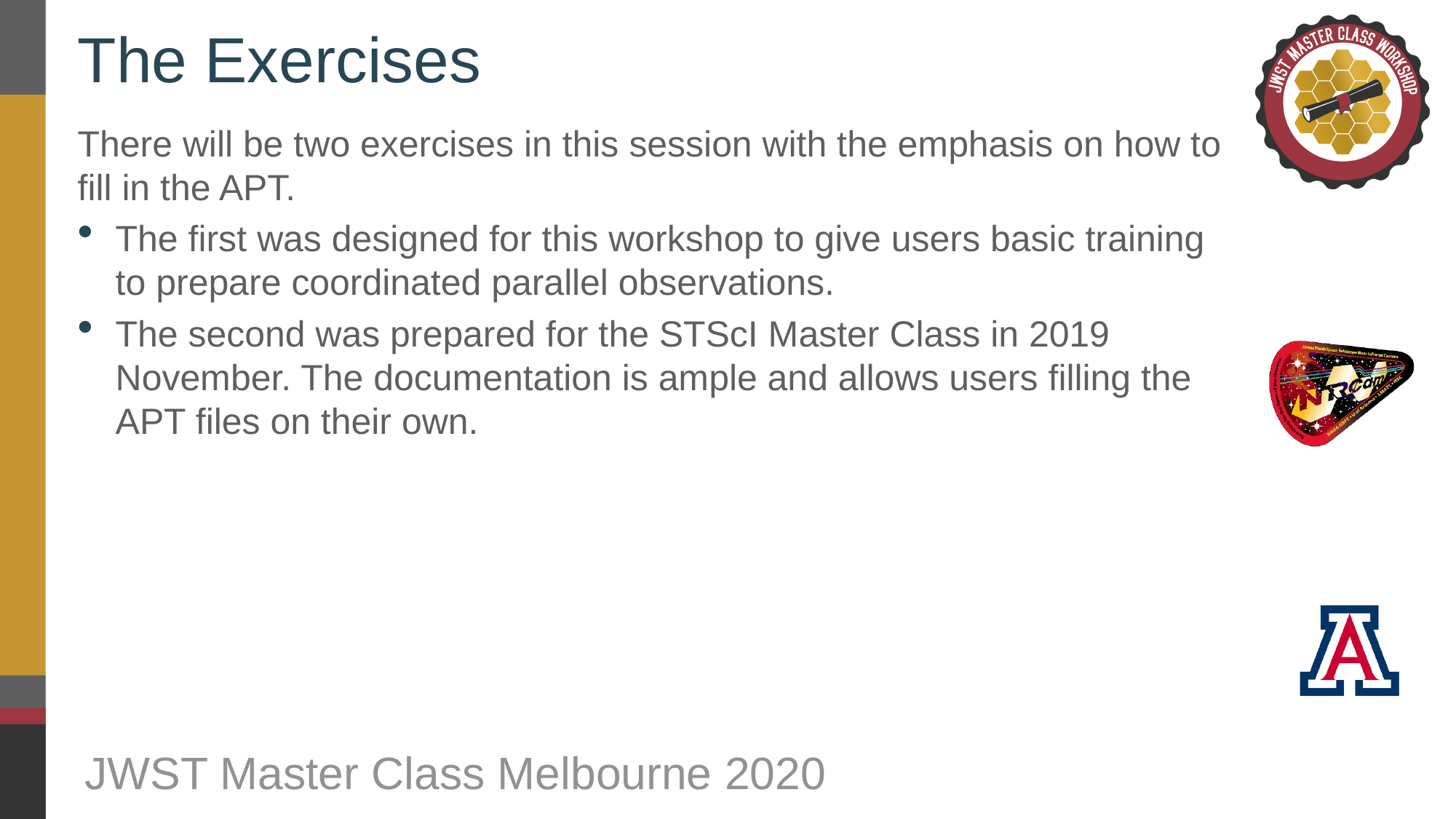

# The Exercises
There will be two exercises in this session with the emphasis on how to fill in the APT.
The first was designed for this workshop to give users basic training to prepare coordinated parallel observations.
The second was prepared for the STScI Master Class in 2019 November. The documentation is ample and allows users filling the APT files on their own.